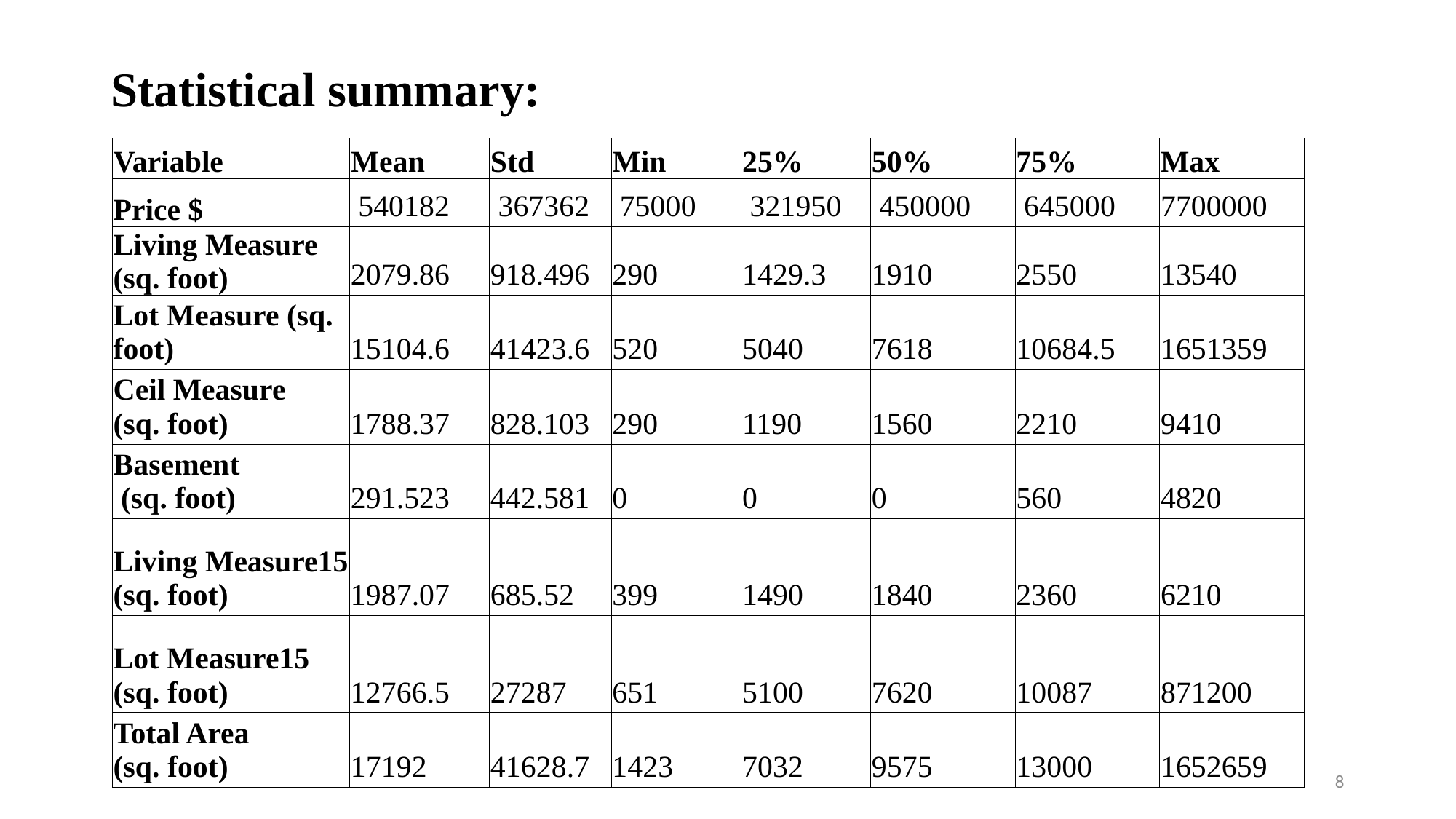

# Statistical summary:
| Variable | Mean | Std | Min | 25% | 50% | 75% | Max |
| --- | --- | --- | --- | --- | --- | --- | --- |
| Price $ | 540182 | 367362 | 75000 | 321950 | 450000 | 645000 | 7700000 |
| Living Measure (sq. foot) | 2079.86 | 918.496 | 290 | 1429.3 | 1910 | 2550 | 13540 |
| Lot Measure (sq. foot) | 15104.6 | 41423.6 | 520 | 5040 | 7618 | 10684.5 | 1651359 |
| Ceil Measure (sq. foot) | 1788.37 | 828.103 | 290 | 1190 | 1560 | 2210 | 9410 |
| Basement (sq. foot) | 291.523 | 442.581 | 0 | 0 | 0 | 560 | 4820 |
| Living Measure15 (sq. foot) | 1987.07 | 685.52 | 399 | 1490 | 1840 | 2360 | 6210 |
| Lot Measure15 (sq. foot) | 12766.5 | 27287 | 651 | 5100 | 7620 | 10087 | 871200 |
| Total Area (sq. foot) | 17192 | 41628.7 | 1423 | 7032 | 9575 | 13000 | 1652659 |
8